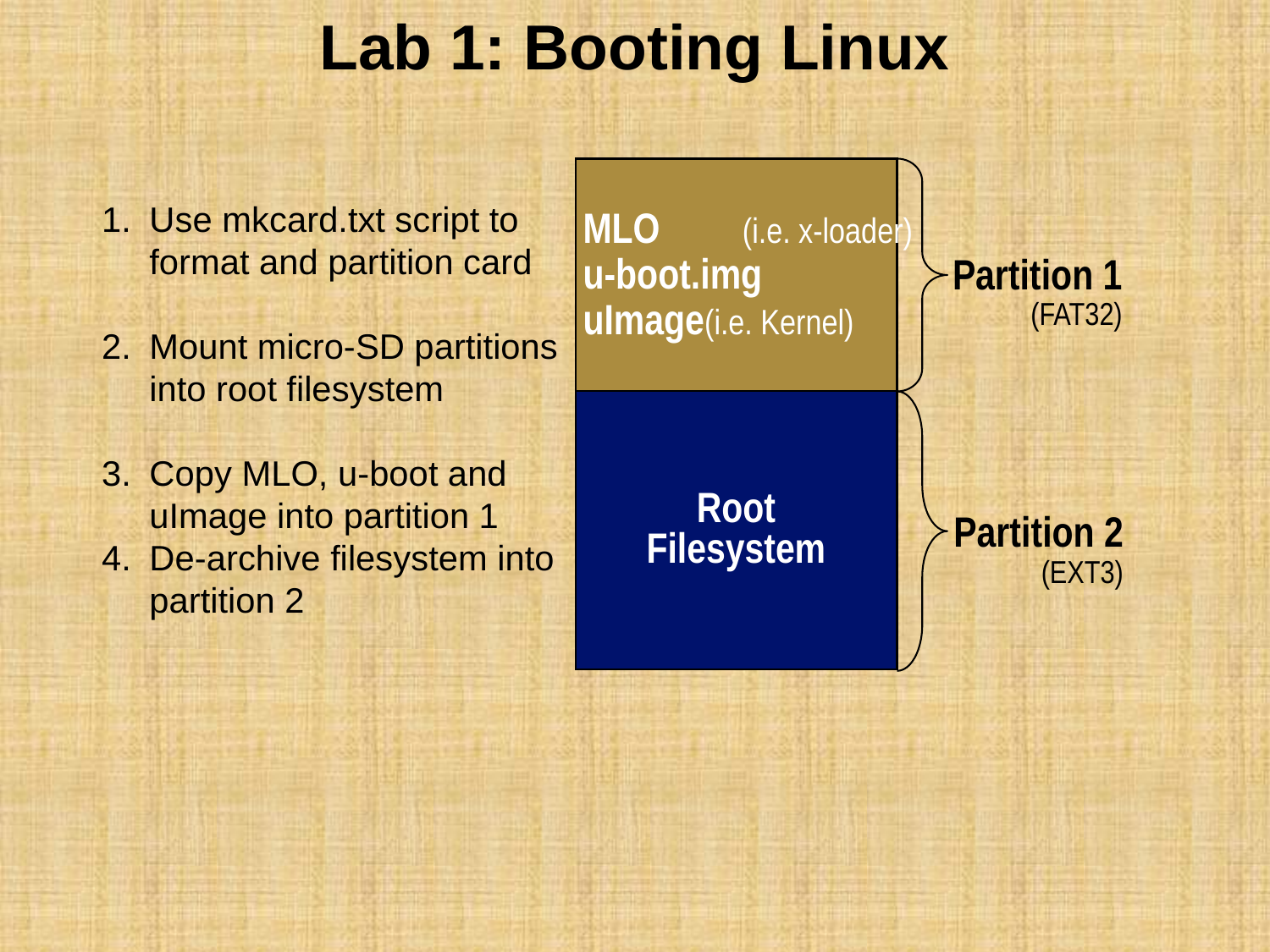

# Lab 1: Booting Linux
MLO		(i.e. x-loader)
u-boot.img
uImage	(i.e. Kernel)

Partition 1
(FAT32)
Root
Filesystem

Partition 2
(EXT3)
Use mkcard.txt script to format and partition card

Mount micro-SD partitions into root filesystem

Copy MLO, u-boot and uImage into partition 1
De-archive filesystem into partition 2